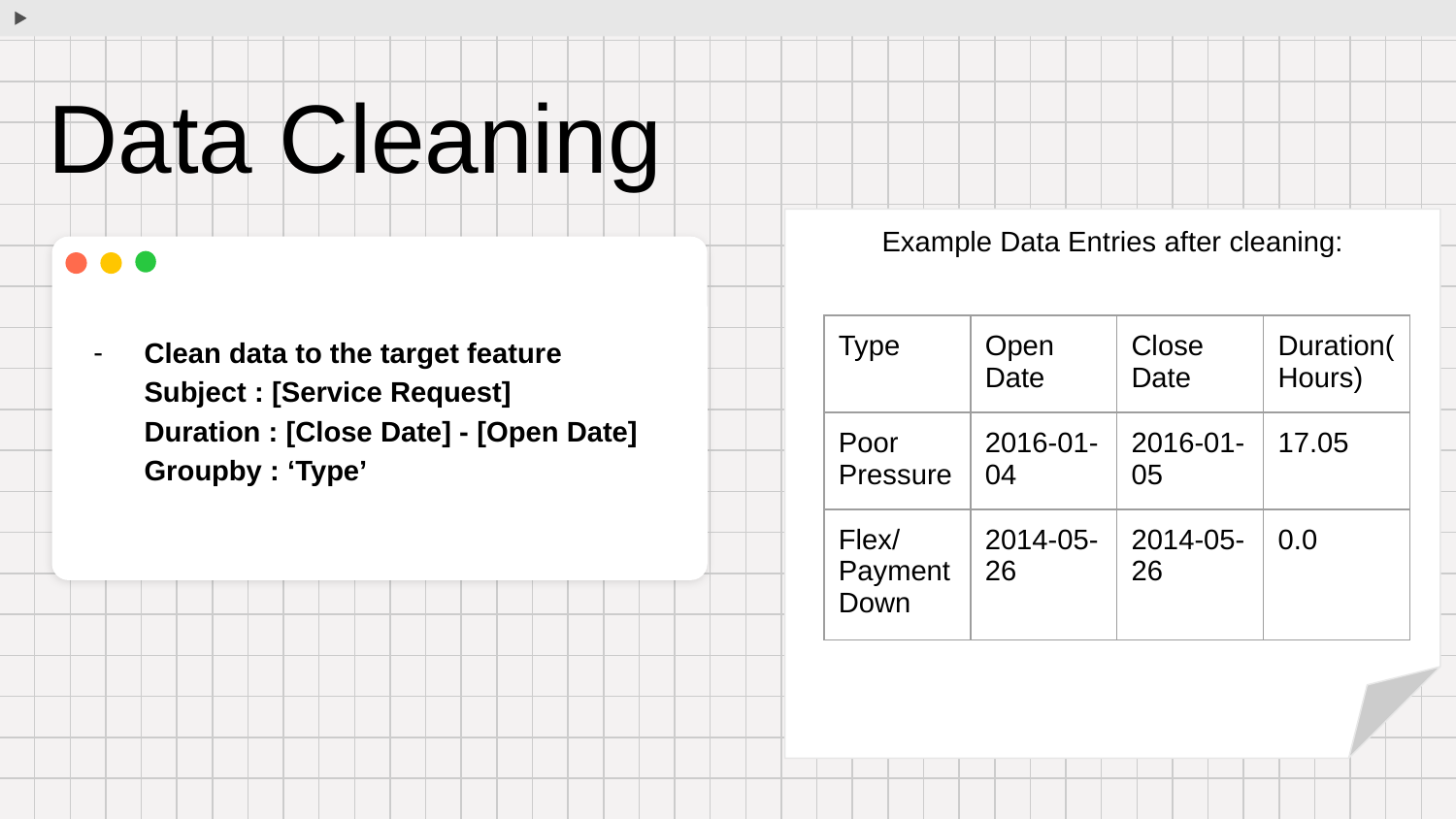

# Data Cleaning
Example Data Entries after cleaning:
Clean data to the target feature
Subject : [Service Request]
Duration : [Close Date] - [Open Date]
Groupby : ‘Type’

| Type | Open Date | Close Date | Duration(Hours) |
| --- | --- | --- | --- |
| Poor Pressure | 2016-01-04 | 2016-01-05 | 17.05 |
| Flex/Payment Down | 2014-05-26 | 2014-05-26 | 0.0 |